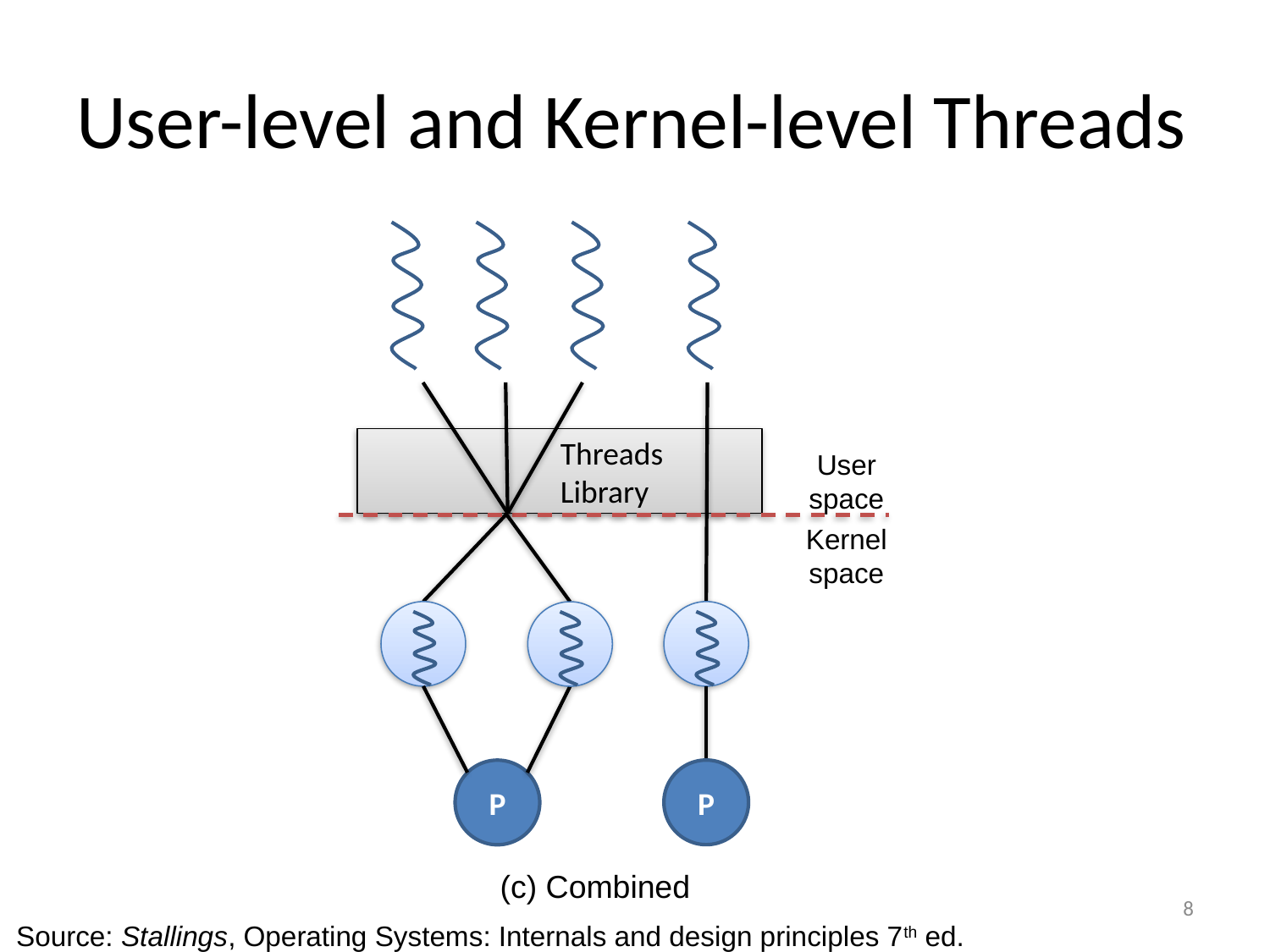

# User-level and Kernel-level Threads

User space
Kernel
space
P

Threads
Library
P
(c) Combined
8
Source: Stallings, Operating Systems: Internals and design principles 7th ed.